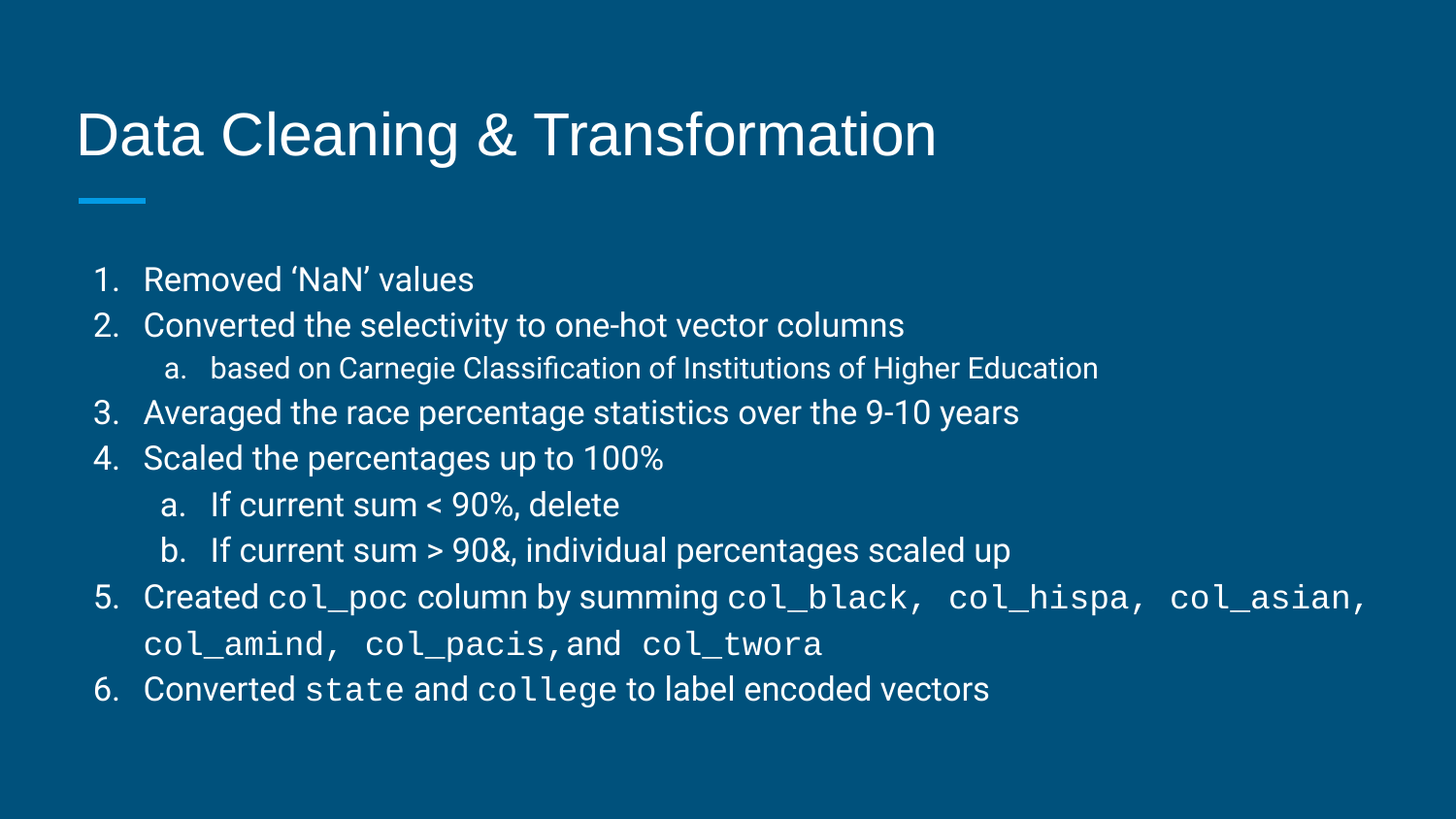

# Data Cleaning & Transformation
Removed ‘NaN’ values
Converted the selectivity to one-hot vector columns
based on Carnegie Classification of Institutions of Higher Education
Averaged the race percentage statistics over the 9-10 years
Scaled the percentages up to 100%
If current sum < 90%, delete
If current sum > 90&, individual percentages scaled up
Created col_poc column by summing col_black, col_hispa, col_asian, col_amind, col_pacis,and col_twora
Converted state and college to label encoded vectors